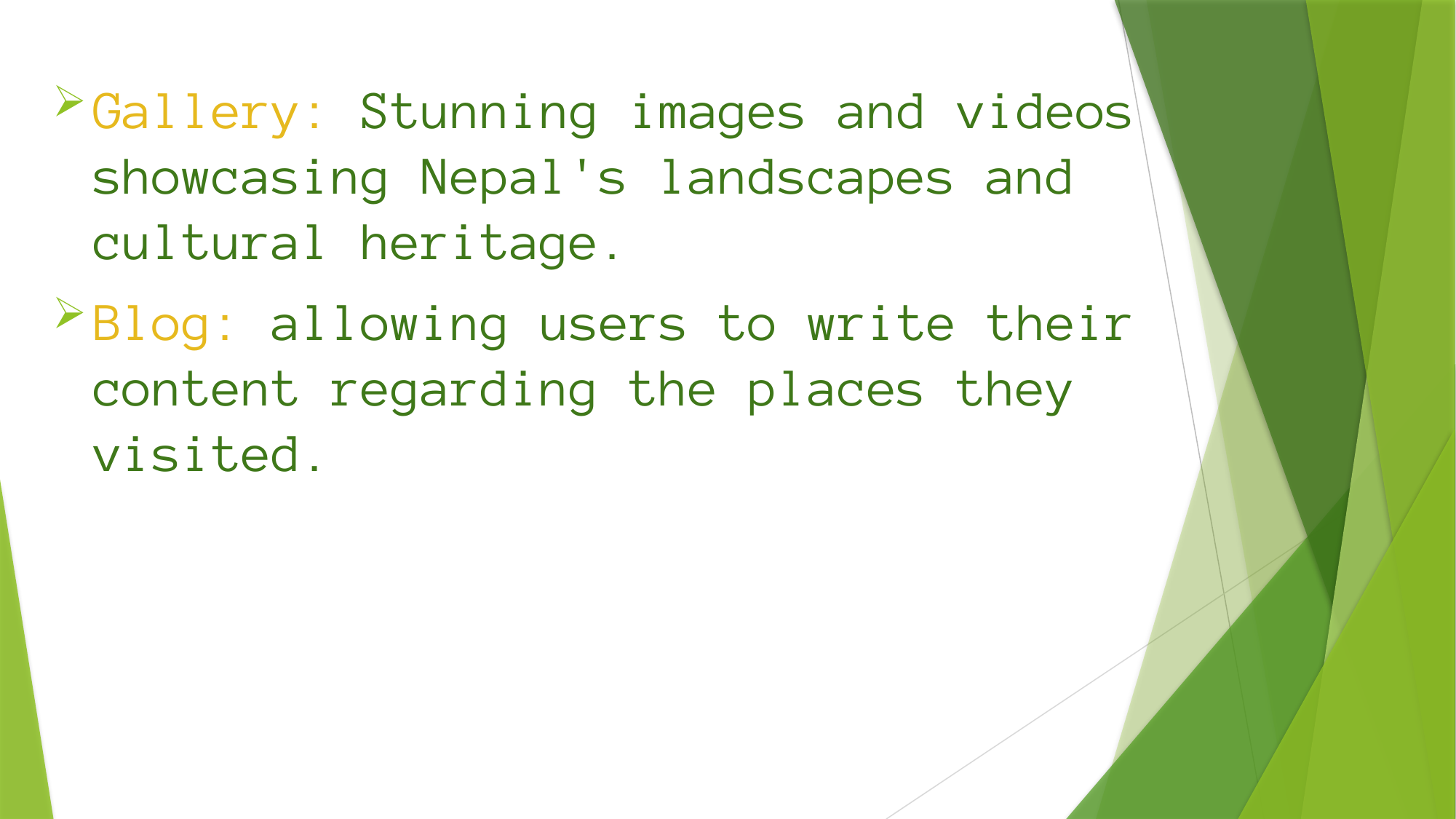

Gallery: Stunning images and videos showcasing Nepal's landscapes and cultural heritage.
Blog: allowing users to write their content regarding the places they visited.